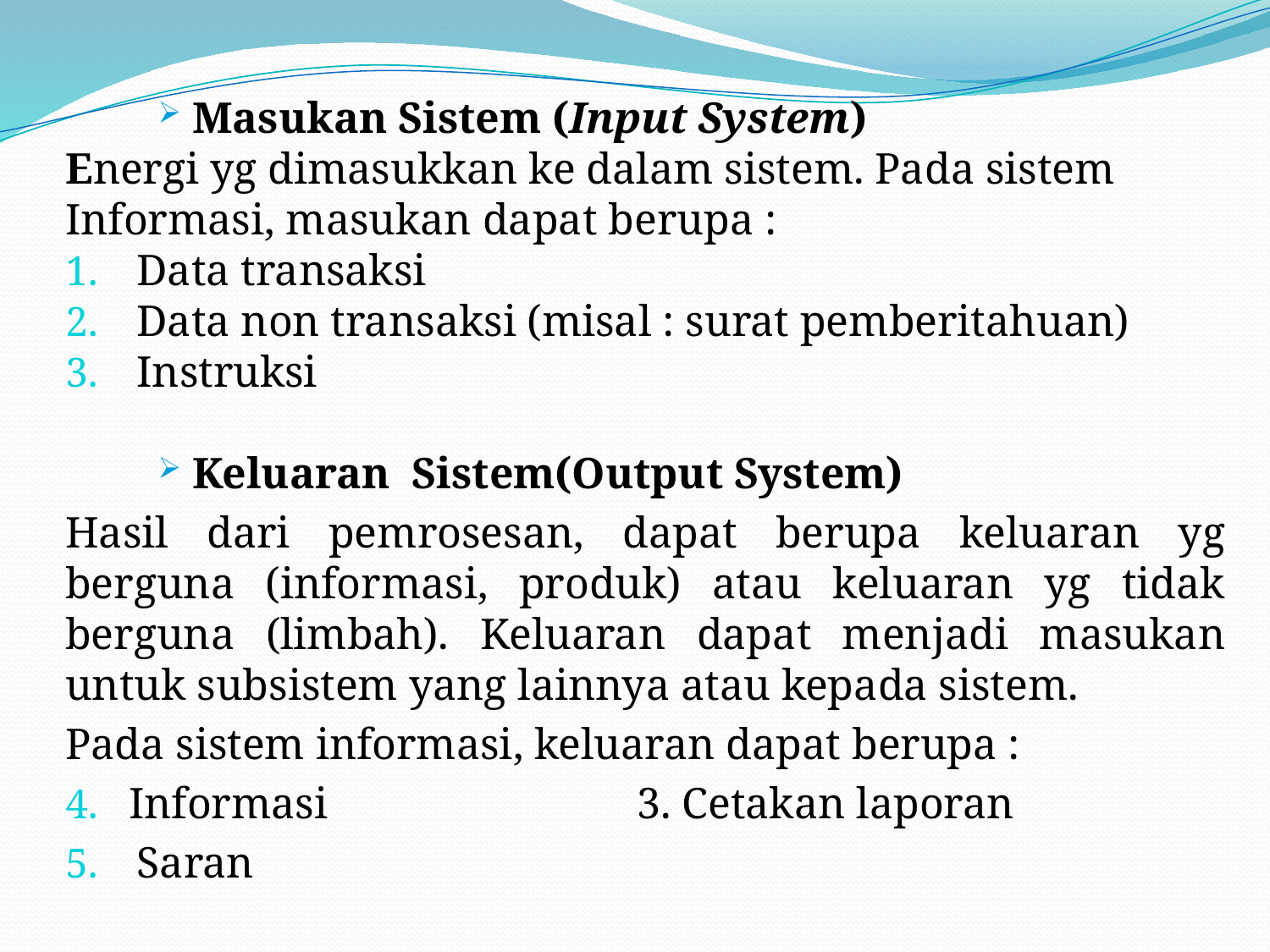

Masukan Sistem (Input System)
Energi yg dimasukkan ke dalam sistem. Pada sistem Informasi, masukan dapat berupa :
Data transaksi
Data non transaksi (misal : surat pemberitahuan)
Instruksi

Keluaran  Sistem(Output System)
Hasil dari pemrosesan, dapat berupa keluaran yg berguna (informasi, produk) atau keluaran yg tidak berguna (limbah). Keluaran dapat menjadi masukan untuk subsistem yang lainnya atau kepada sistem.
Pada sistem informasi, keluaran dapat berupa :
Informasi			3. Cetakan laporan
Saran